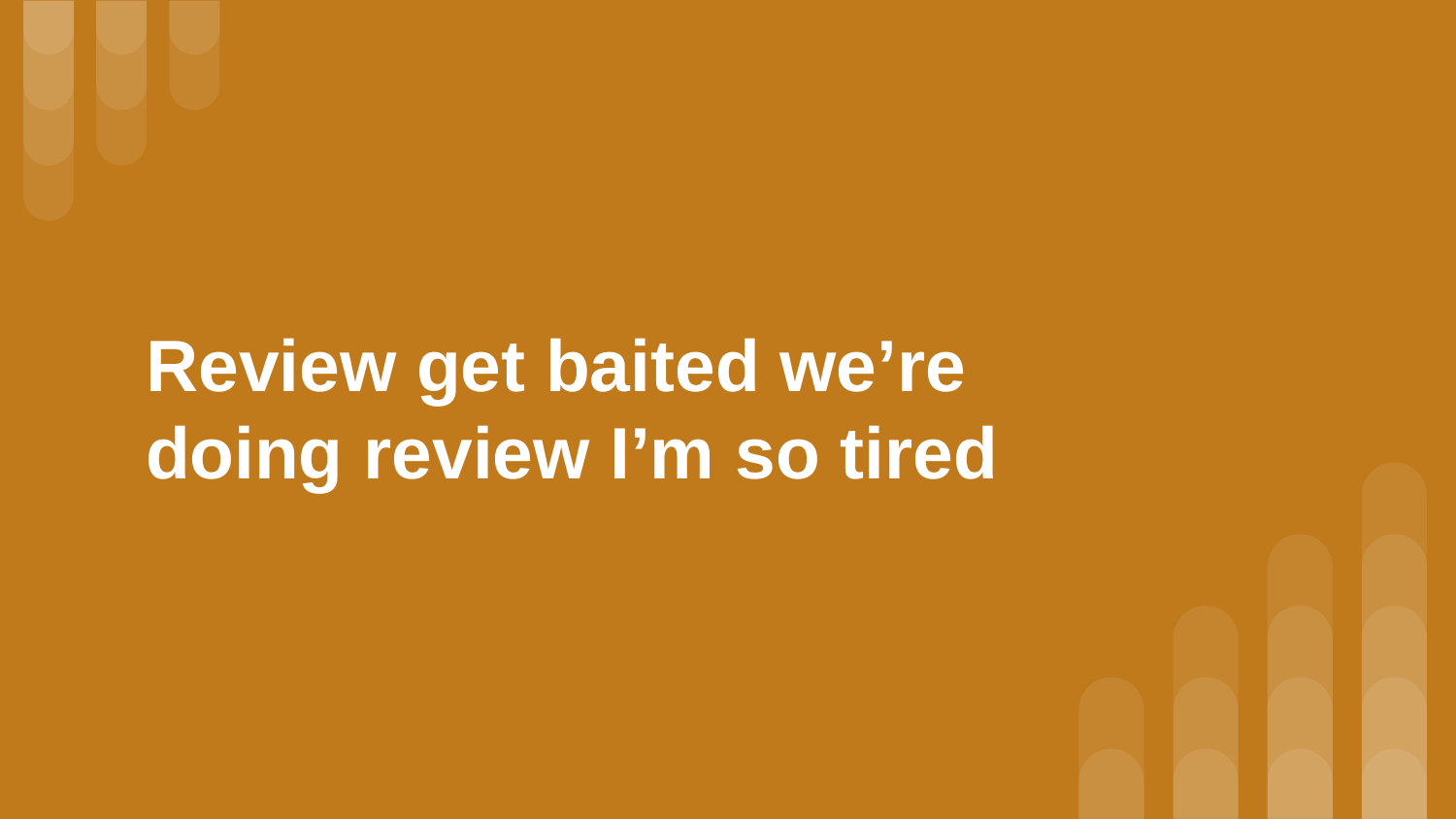

# Review get baited we’re doing review I’m so tired